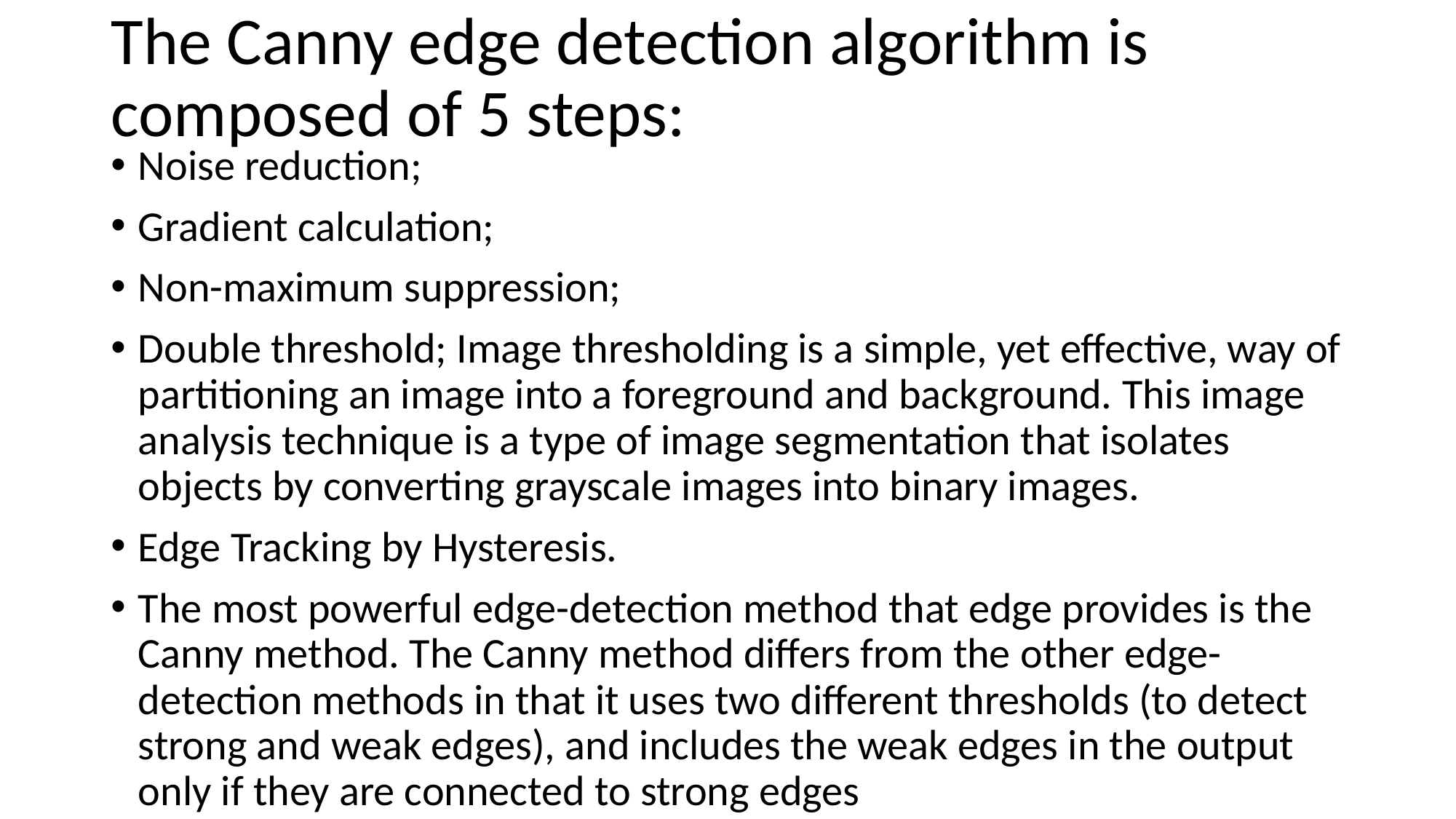

# The Canny edge detection algorithm is composed of 5 steps:
Noise reduction;
Gradient calculation;
Non-maximum suppression;
Double threshold; Image thresholding is a simple, yet effective, way of partitioning an image into a foreground and background. This image analysis technique is a type of image segmentation that isolates objects by converting grayscale images into binary images.
Edge Tracking by Hysteresis.
The most powerful edge-detection method that edge provides is the Canny method. The Canny method differs from the other edge-detection methods in that it uses two different thresholds (to detect strong and weak edges), and includes the weak edges in the output only if they are connected to strong edges